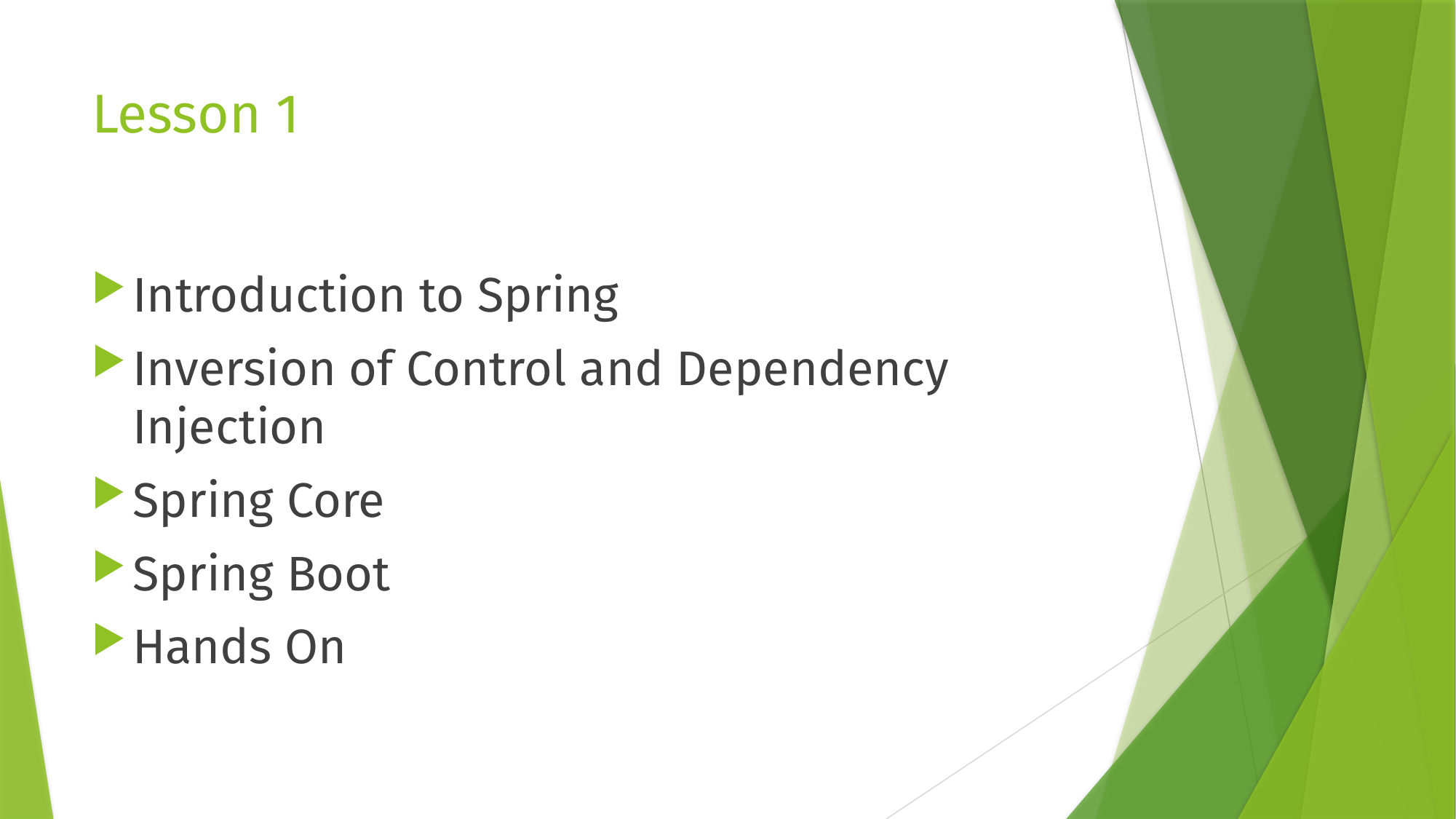

# Lesson 1
Introduction to Spring
Inversion of Control and Dependency Injection
Spring Core
Spring Boot
Hands On